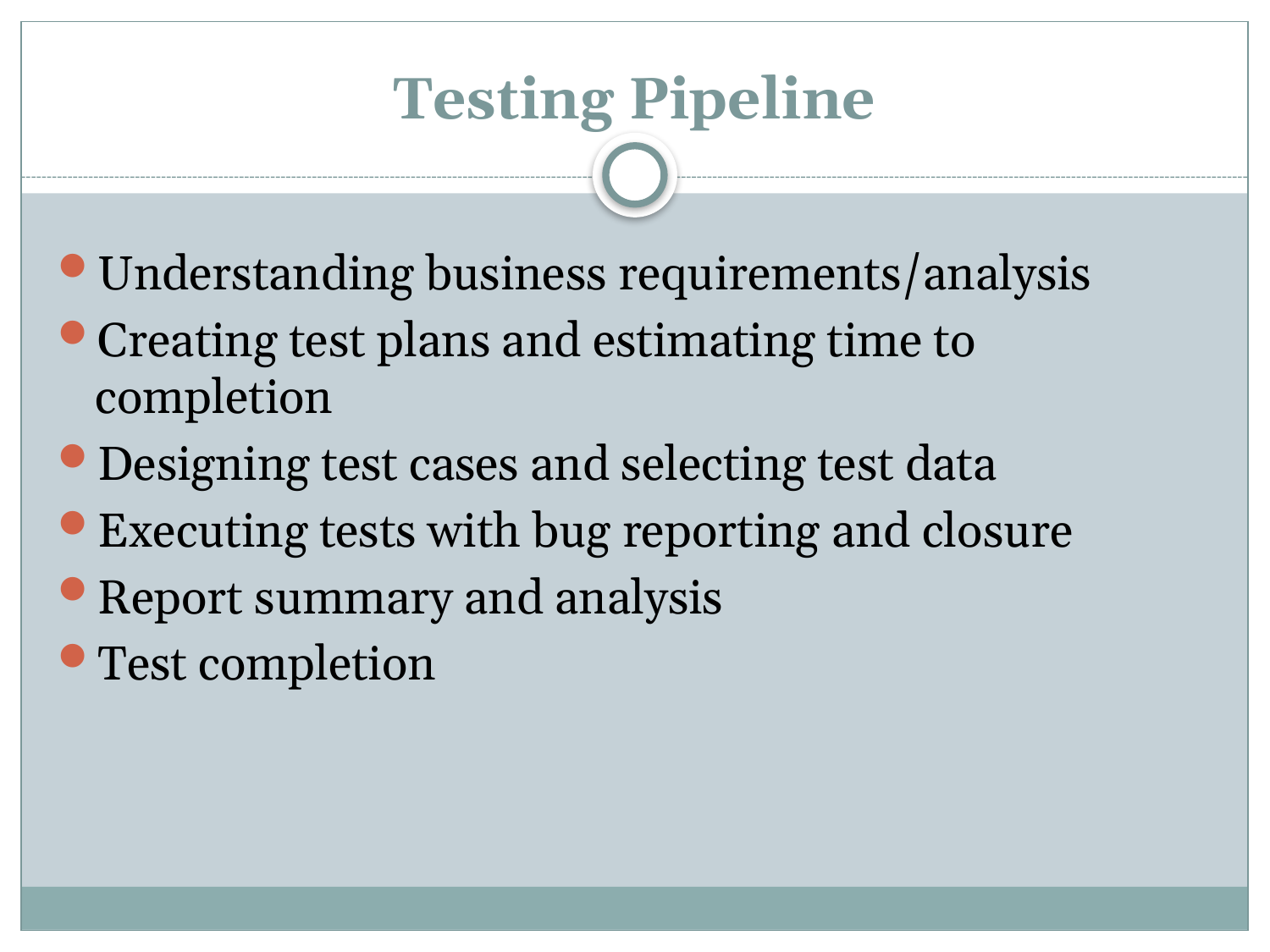

# Testing Pipeline
Understanding business requirements/analysis
Creating test plans and estimating time to completion
Designing test cases and selecting test data
Executing tests with bug reporting and closure
Report summary and analysis
Test completion